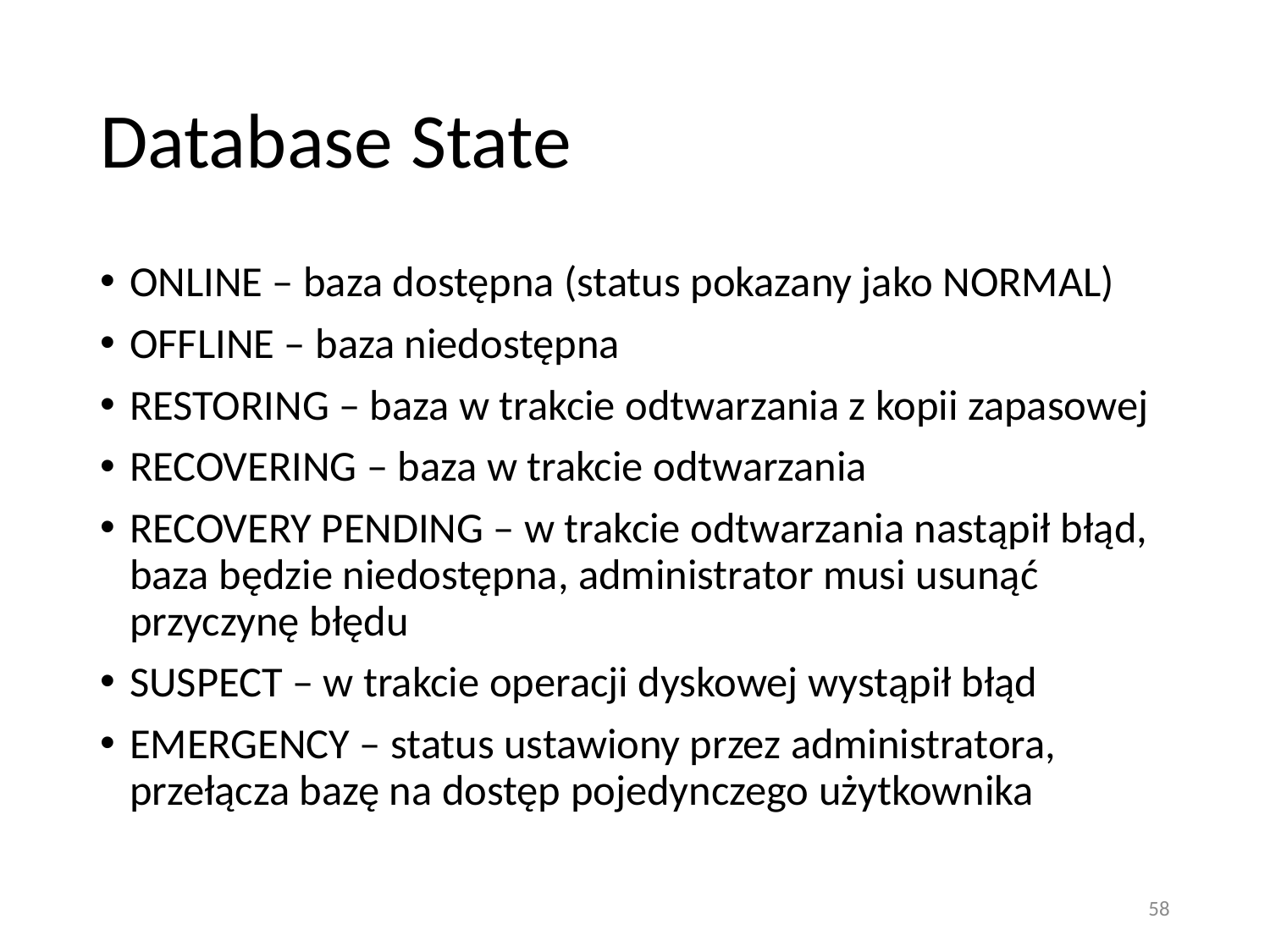

# Database State
ONLINE – baza dostępna (status pokazany jako NORMAL)
OFFLINE – baza niedostępna
RESTORING – baza w trakcie odtwarzania z kopii zapasowej
RECOVERING – baza w trakcie odtwarzania
RECOVERY PENDING – w trakcie odtwarzania nastąpił błąd, baza będzie niedostępna, administrator musi usunąć przyczynę błędu
SUSPECT – w trakcie operacji dyskowej wystąpił błąd
EMERGENCY – status ustawiony przez administratora, przełącza bazę na dostęp pojedynczego użytkownika
58